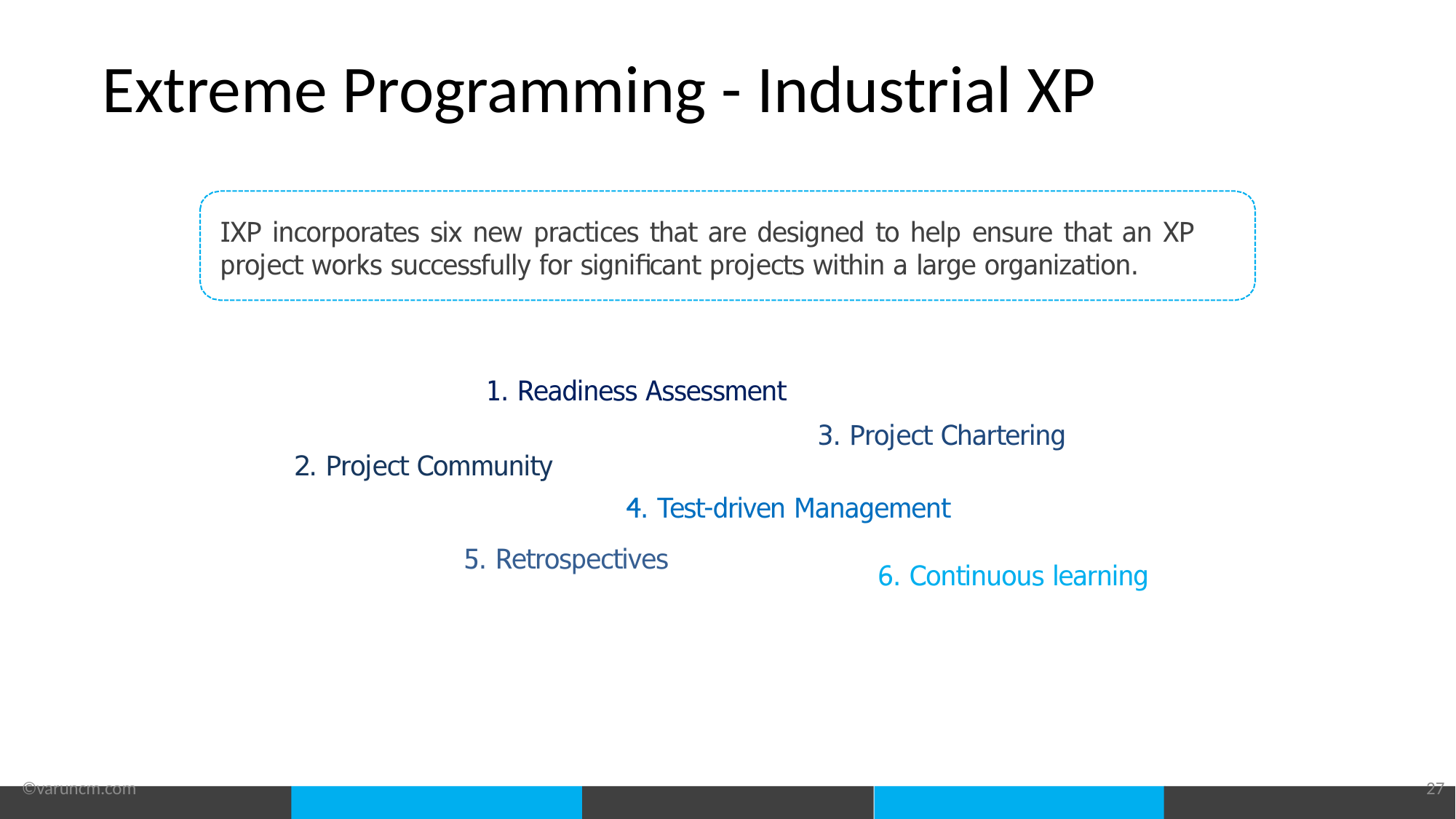

# Extreme Programming - Industrial XP

IXP incorporates six new practices that are designed to help ensure that an XP  project works successfully for significant projects within a large organization.
Readiness Assessment
3. Project Chartering
Project Community
4. Test-driven Management
5. Retrospectives
6. Continuous learning
©varuncm.com
27